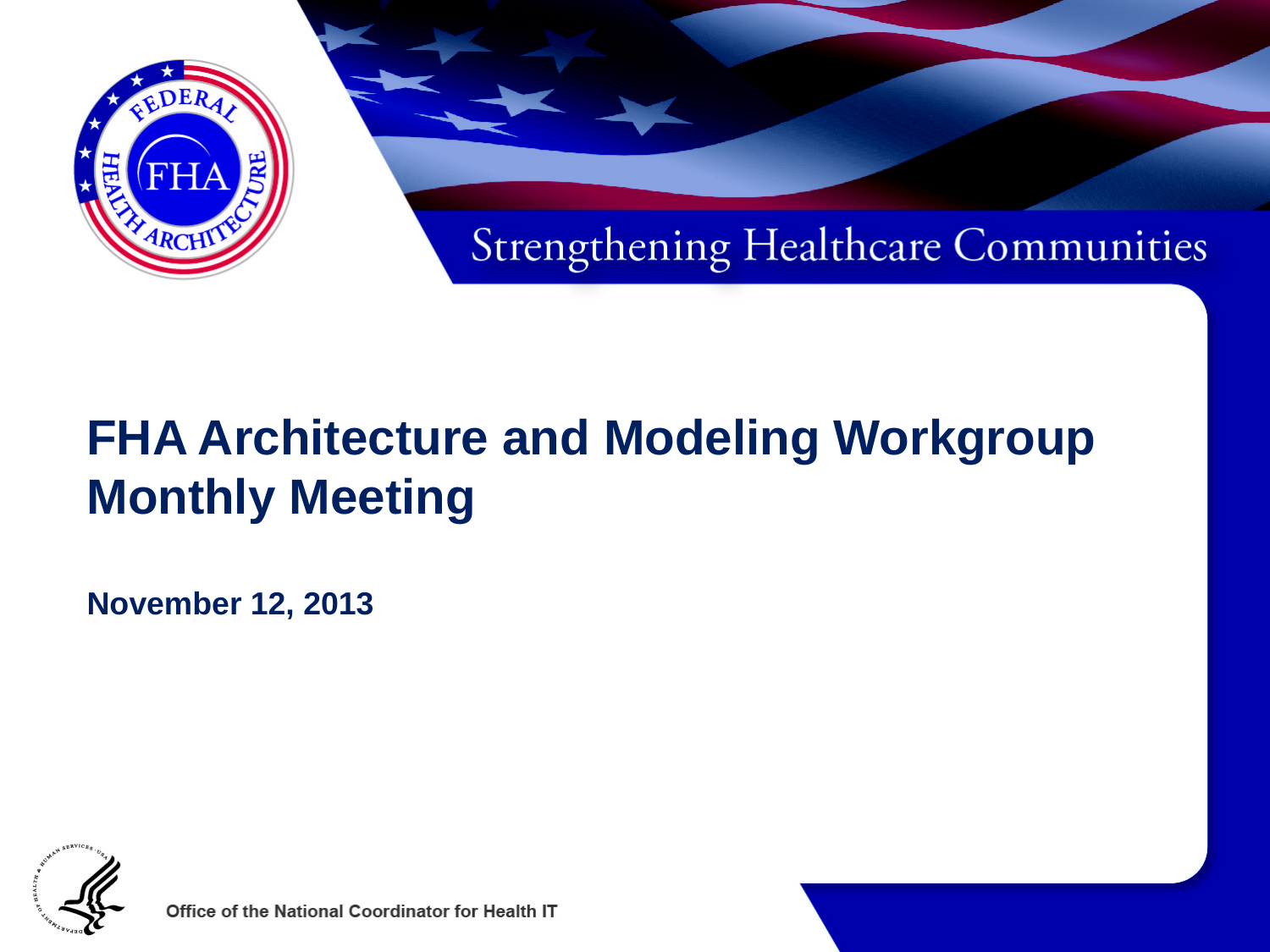

# FHA Architecture and Modeling Workgroup Monthly Meeting November 12, 2013